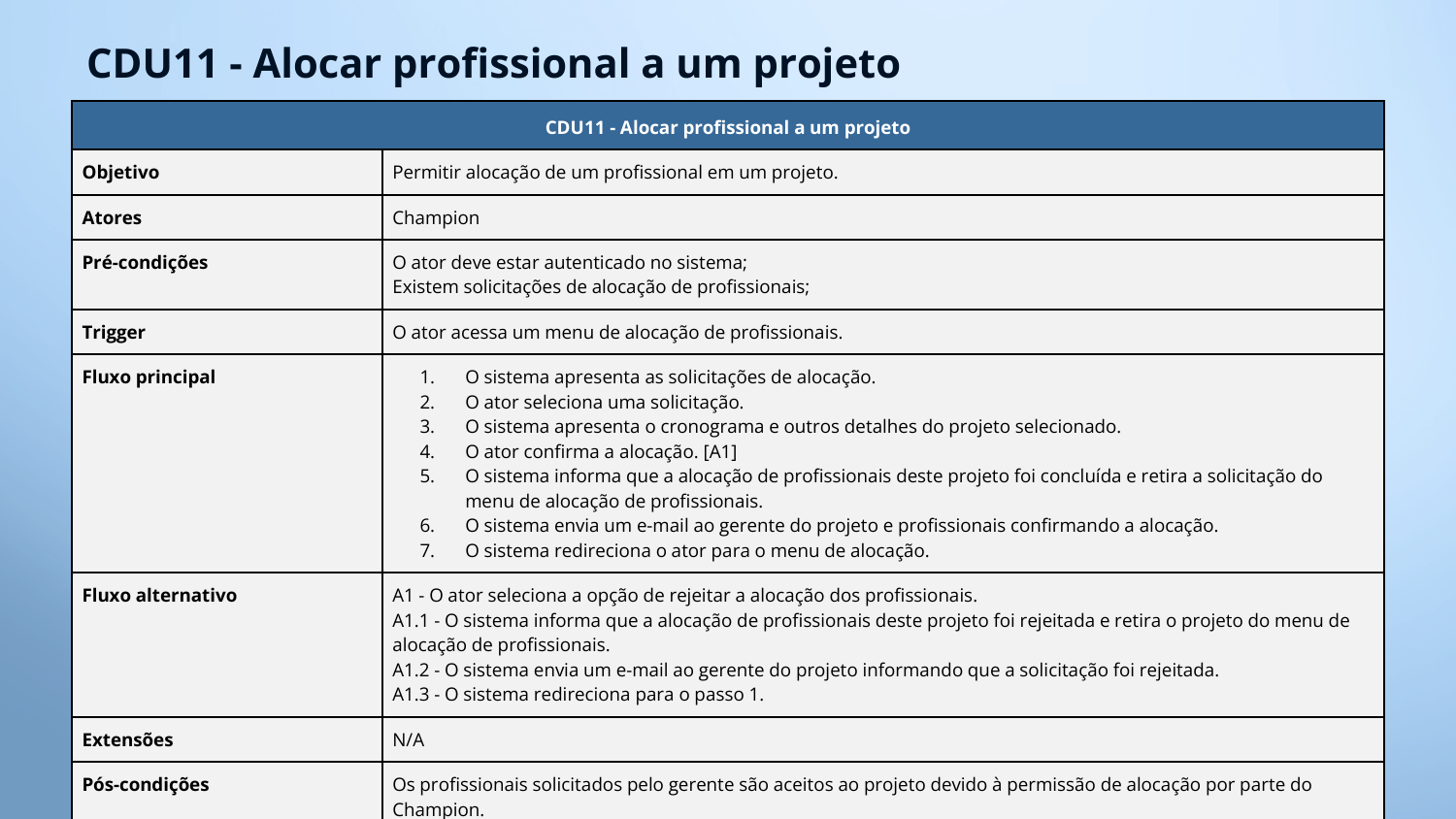

CDU11 - Alocar profissional a um projeto
| CDU11 - Alocar profissional a um projeto |  |
| --- | --- |
| Objetivo | Permitir alocação de um profissional em um projeto. |
| Atores | Champion |
| Pré-condições | O ator deve estar autenticado no sistema; Existem solicitações de alocação de profissionais; |
| Trigger | O ator acessa um menu de alocação de profissionais. |
| Fluxo principal | O sistema apresenta as solicitações de alocação. O ator seleciona uma solicitação. O sistema apresenta o cronograma e outros detalhes do projeto selecionado. O ator confirma a alocação. [A1] O sistema informa que a alocação de profissionais deste projeto foi concluída e retira a solicitação do menu de alocação de profissionais. O sistema envia um e-mail ao gerente do projeto e profissionais confirmando a alocação. O sistema redireciona o ator para o menu de alocação. |
| Fluxo alternativo | A1 - O ator seleciona a opção de rejeitar a alocação dos profissionais. A1.1 - O sistema informa que a alocação de profissionais deste projeto foi rejeitada e retira o projeto do menu de alocação de profissionais. A1.2 - O sistema envia um e-mail ao gerente do projeto informando que a solicitação foi rejeitada. A1.3 - O sistema redireciona para o passo 1. |
| Extensões | N/A |
| Pós-condições | Os profissionais solicitados pelo gerente são aceitos ao projeto devido à permissão de alocação por parte do Champion. |
| Regras de Negócio | RN05, RN09 |